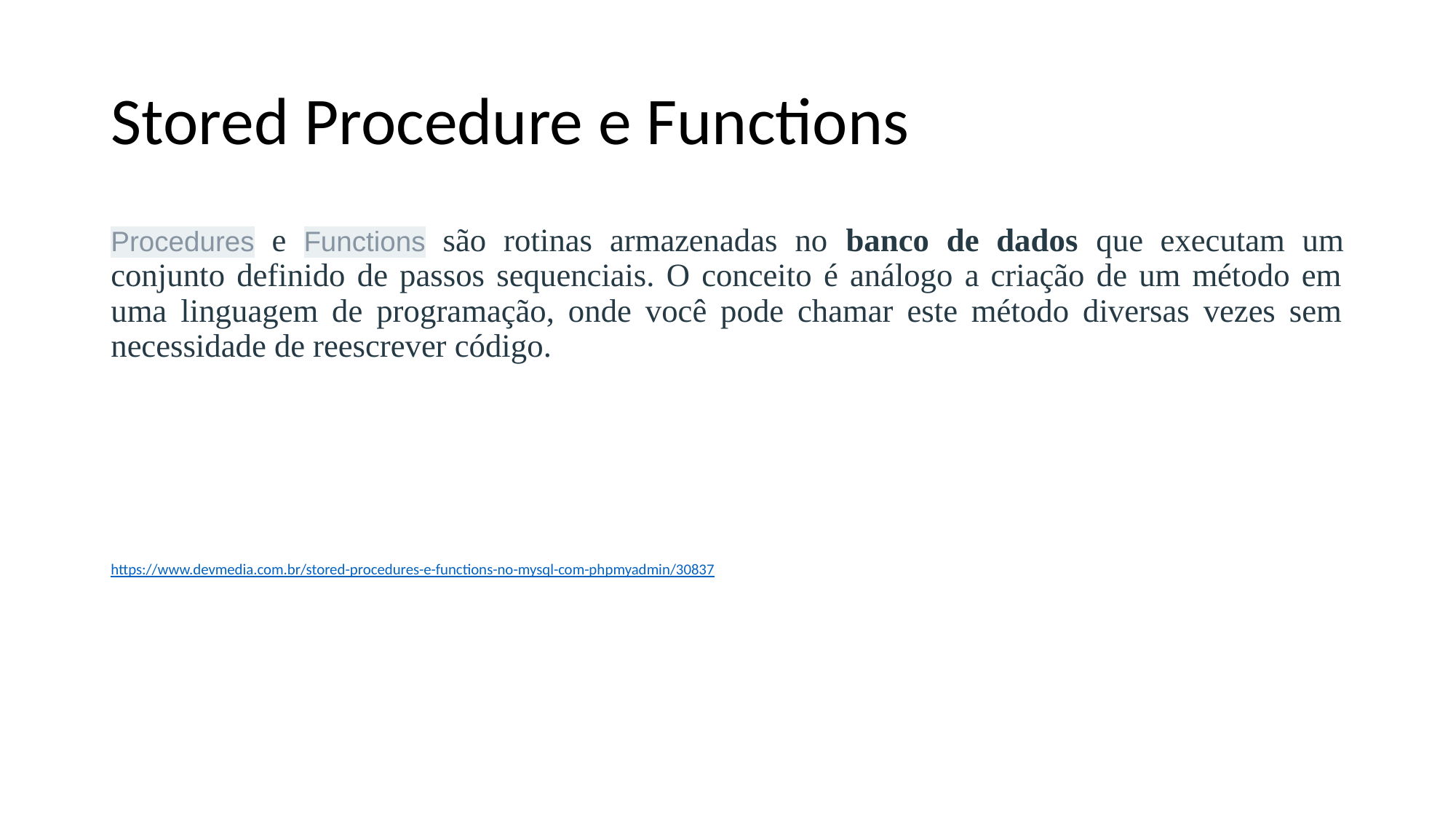

# Stored Procedure e Functions
Procedures e Functions são rotinas armazenadas no banco de dados que executam um conjunto definido de passos sequenciais. O conceito é análogo a criação de um método em uma linguagem de programação, onde você pode chamar este método diversas vezes sem necessidade de reescrever código.

https://www.devmedia.com.br/stored-procedures-e-functions-no-mysql-com-phpmyadmin/30837